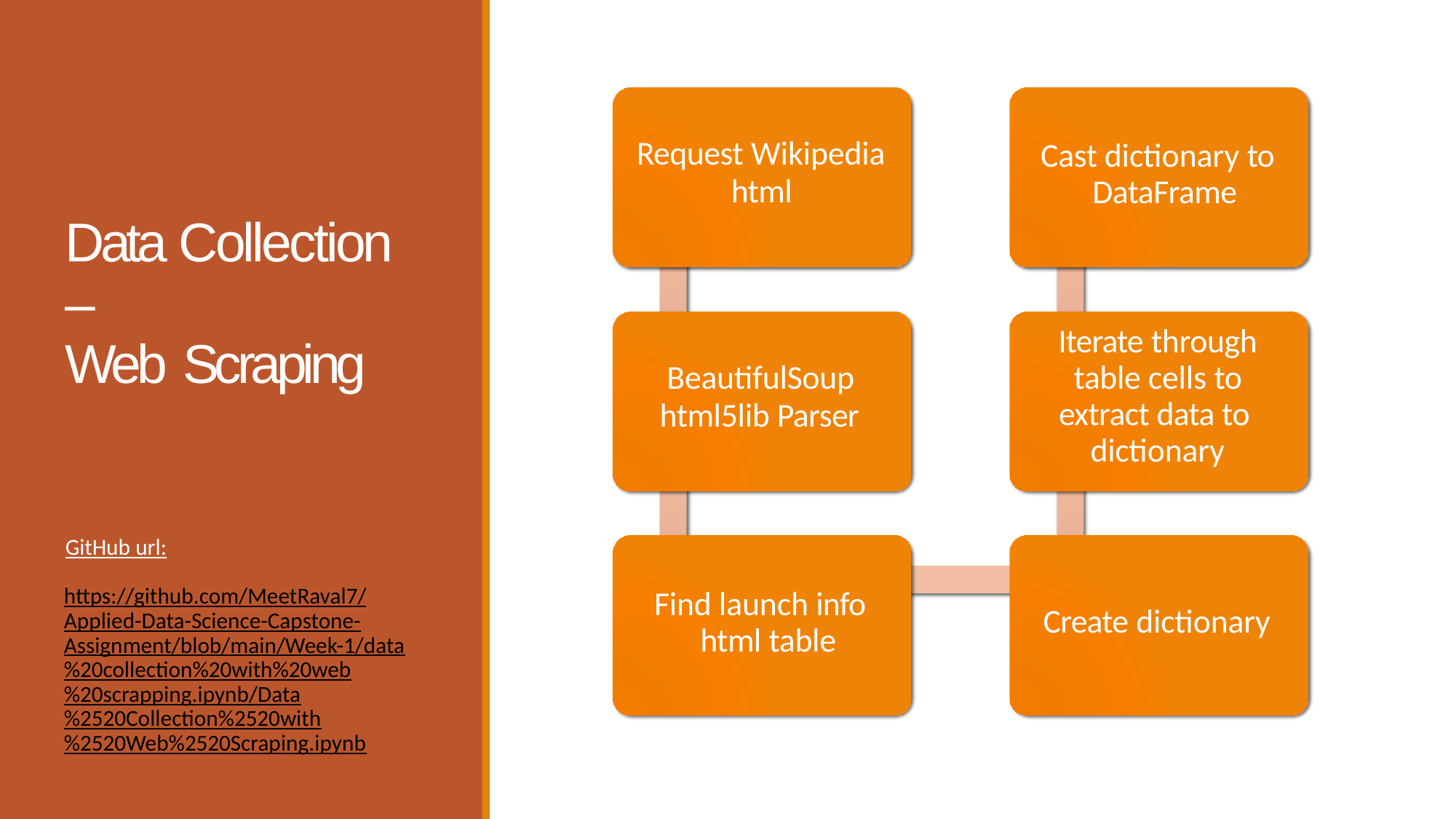

Cast dictionary to  DataFrame
Request Wikipedia
html
Data Collection –
Web Scraping

Iterate through  table cells to  extract data to  dictionary

BeautifulSoup
html5lib Parser
GitHub url:

Find launch info  html table
https://github.com/MeetRaval7/Applied-Data-Science-Capstone-Assignment/blob/main/Week-1/data%20collection%20with%20web%20scrapping.ipynb/Data%2520Collection%2520with%2520Web%2520Scraping.ipynb
Create dictionary